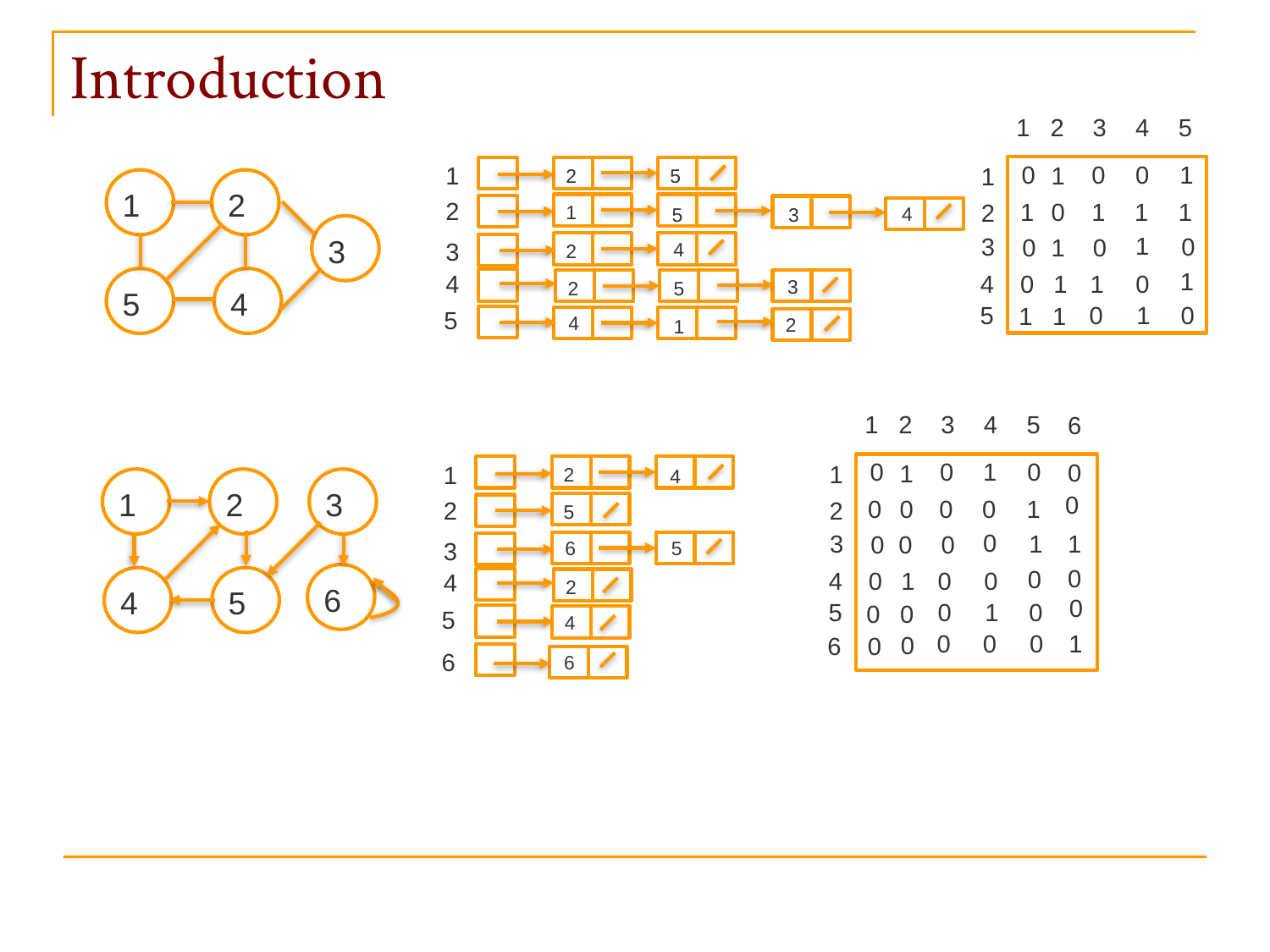

# Introduction
1
2
3
4
5
0
0
0
1
1
1
1

 2

 5

1
2

2
1
1
1
1
0
2
 1

4

5
3

3

1
3
0
0
0
1
3
4

 2

1
4
4
0
1
1
0
5
4
3

5
2

0
5
0
1
1
1
5

4

2

1

1
2
3
4
5
6
0
0
1
0
0
1
1
1

 2

4

1
2
3

0
0
0
0
1
0
2
2
 5

0
3
1
1

0
0
0

3
6
5

0
0
4
0
1
0
0
4
6
4
5

2

0
0
5
0
1
0
0
5

4

1
0
0
0
0
6
0
6

6